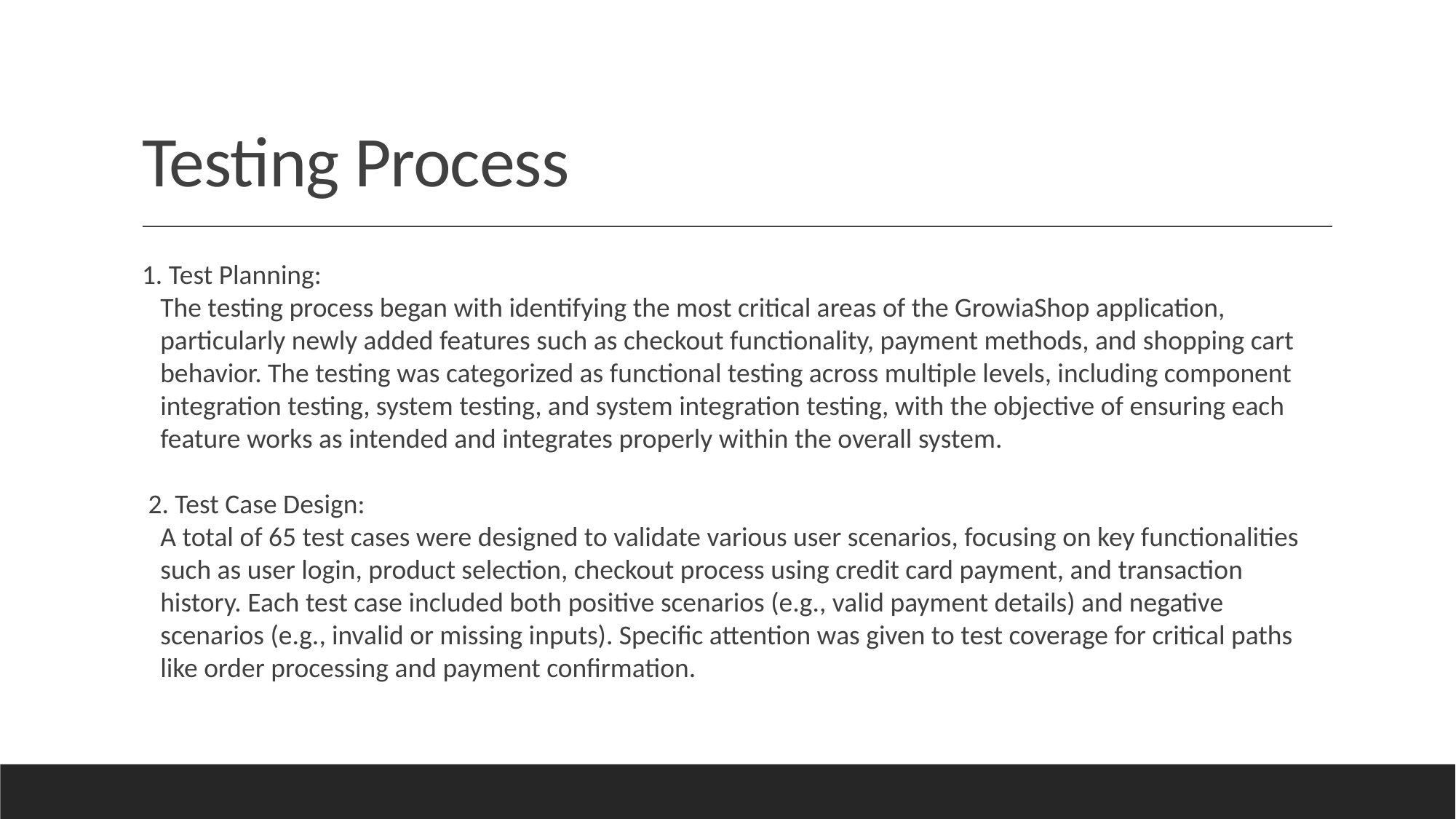

# Testing Process
1. Test Planning:
   The testing process began with identifying the most critical areas of the GrowiaShop application,
   particularly newly added features such as checkout functionality, payment methods, and shopping cart
   behavior. The testing was categorized as functional testing across multiple levels, including component
   integration testing, system testing, and system integration testing, with the objective of ensuring each
   feature works as intended and integrates properly within the overall system.

 2. Test Case Design:
   A total of 65 test cases were designed to validate various user scenarios, focusing on key functionalities
   such as user login, product selection, checkout process using credit card payment, and transaction
   history. Each test case included both positive scenarios (e.g., valid payment details) and negative
   scenarios (e.g., invalid or missing inputs). Specific attention was given to test coverage for critical paths
   like order processing and payment confirmation.